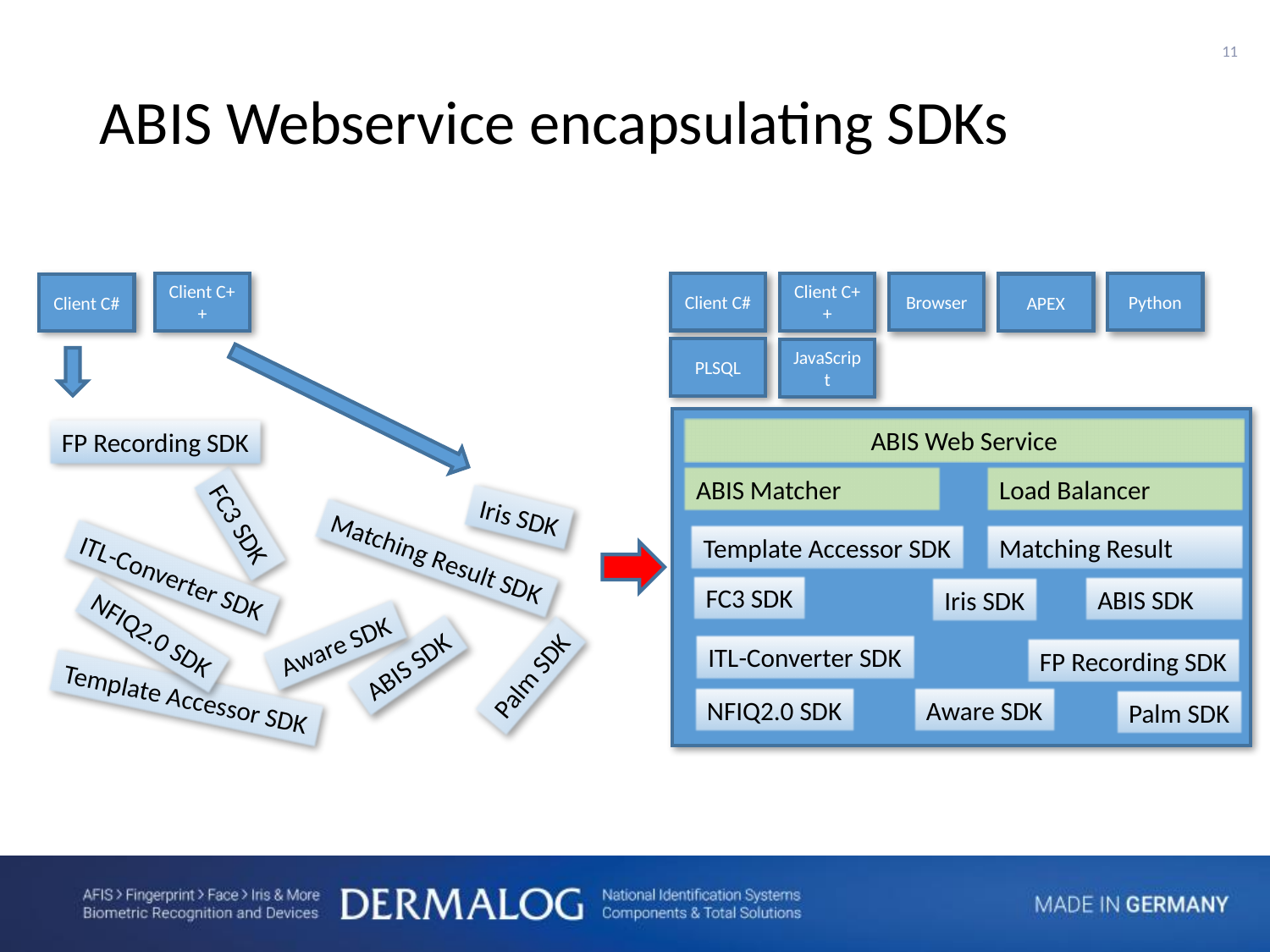

11
ABIS Webservice encapsulating SDKs
Browser
Python
Client C++
Client C#
Client C++
APEX
Client C#

PLSQL
JavaScript

ABIS Web Service
FP Recording SDK
Load Balancer
ABIS Matcher
Iris SDK
FC3 SDK
Template Accessor SDK
Matching Result
Matching Result SDK

ITL-Converter SDK
FC3 SDK
ABIS SDK
Iris SDK
NFIQ2.0 SDK
Aware SDK
ITL-Converter SDK
FP Recording SDK
ABIS SDK
Palm SDK
Template Accessor SDK
NFIQ2.0 SDK
Aware SDK
Palm SDK